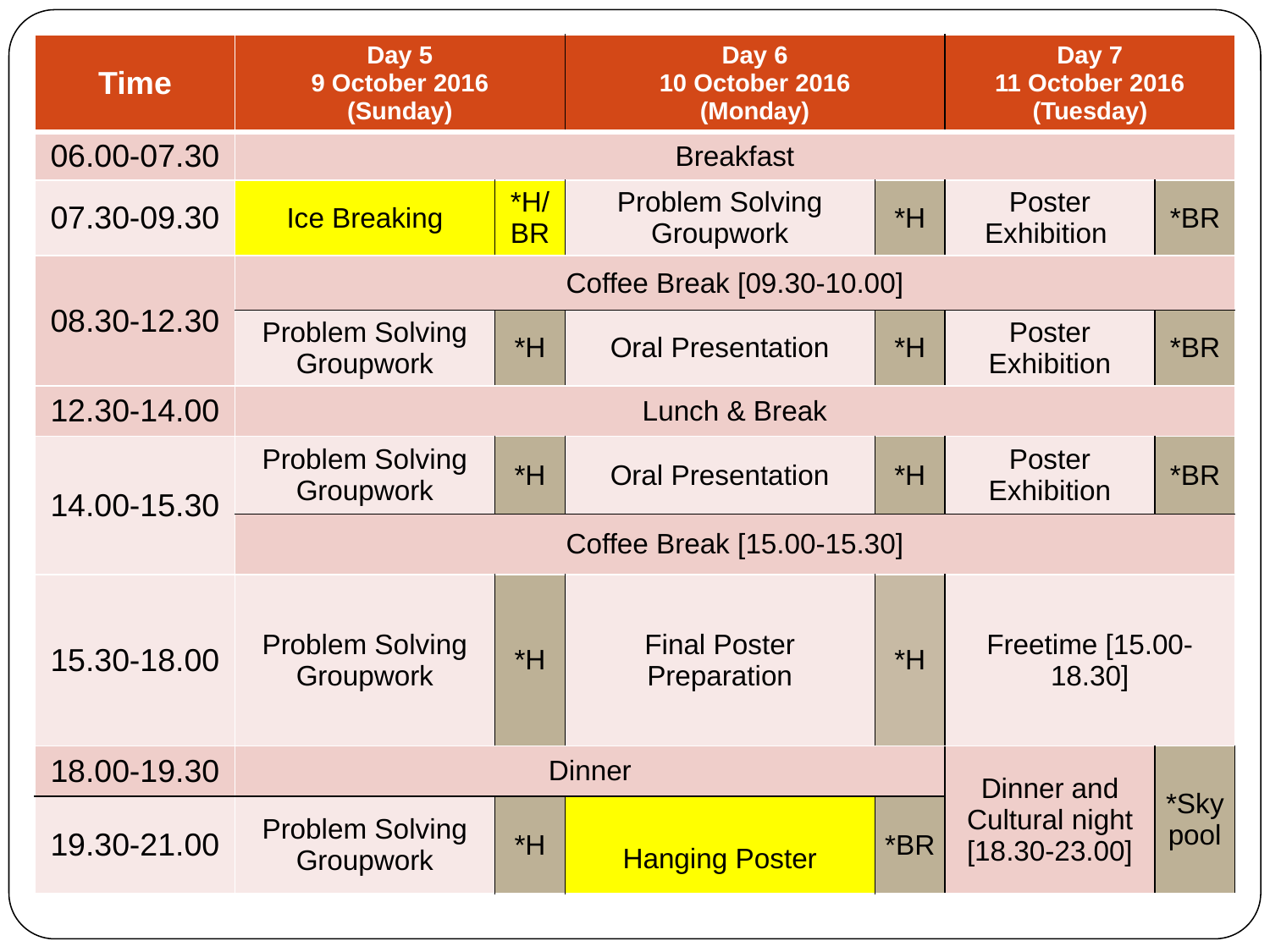

| Time | Day 5 9 October 2016 (Sunday) |  | Day 6 10 October 2016 (Monday) |  | Day 7 11 October 2016 (Tuesday) |  |
| --- | --- | --- | --- | --- | --- | --- |
| 06.00-07.30 | Breakfast |  |  |  |  |  |
| 07.30-09.30 | Ice Breaking | \*H/ BR | Problem Solving Groupwork | \*H | Poster Exhibition | \*BR |
| 08.30-12.30 | Coffee Break [09.30-10.00] |  |  |  |  |  |
|  | Problem Solving Groupwork | \*H | Oral Presentation | \*H | Poster Exhibition | \*BR |
| 12.30-14.00 | Lunch & Break |  |  |  |  |  |
| 14.00-15.30 | Problem Solving Groupwork | \*H | Oral Presentation | \*H | Poster Exhibition | \*BR |
|  | Coffee Break [15.00-15.30] |  |  |  |  |  |
| 15.30-18.00 | Problem Solving Groupwork | \*H | Final Poster Preparation | \*H | Freetime [15.00-18.30] |  |
| 18.00-19.30 | Dinner |  |  |  | Dinner and Cultural night [18.30-23.00] | \*Skypool |
| 19.30-21.00 | Problem Solving Groupwork | \*H | Hanging Poster | \*BR |  |  |